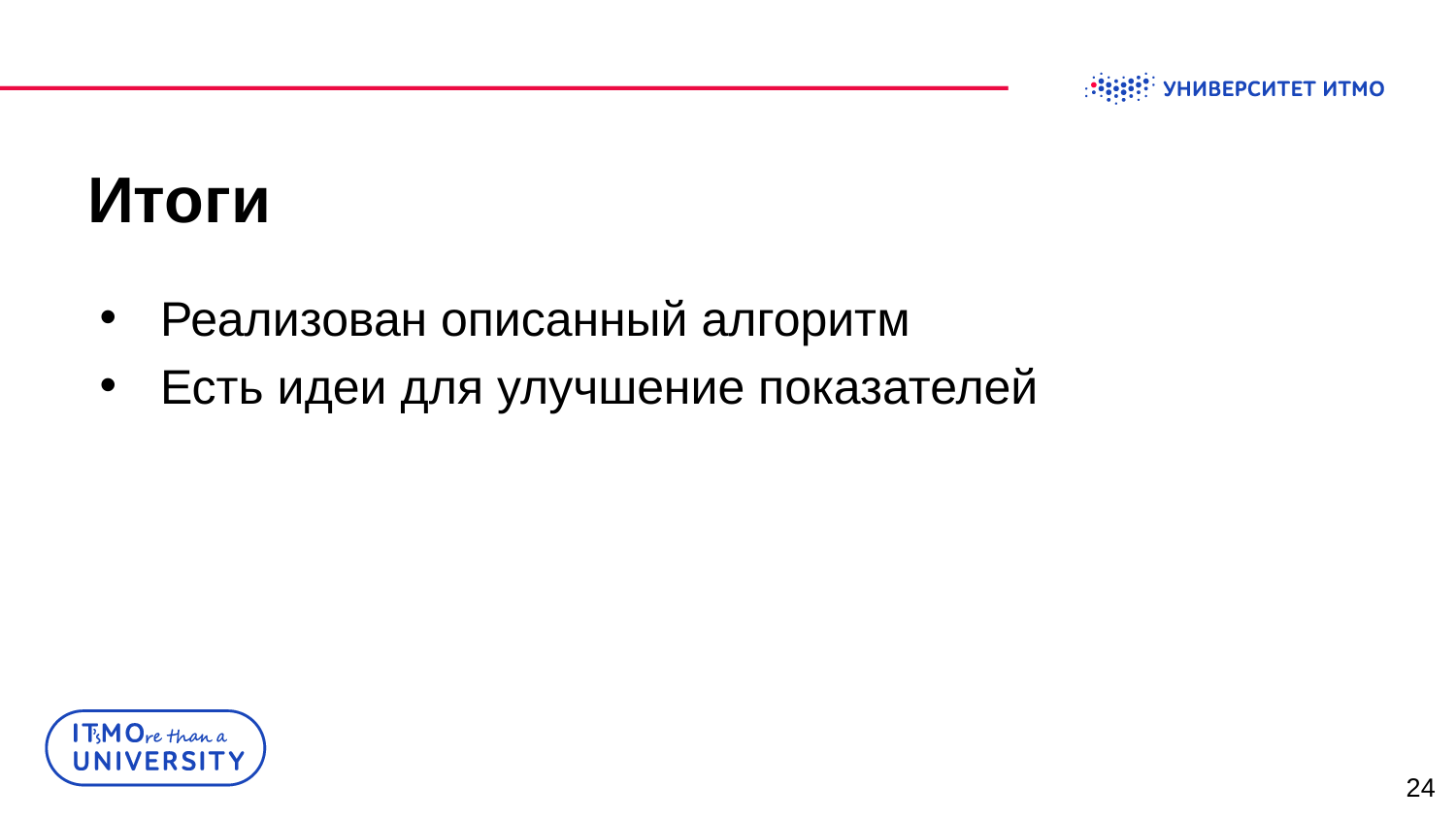

# Итоги
Реализован описанный алгоритм
Есть идеи для улучшение показателей
24